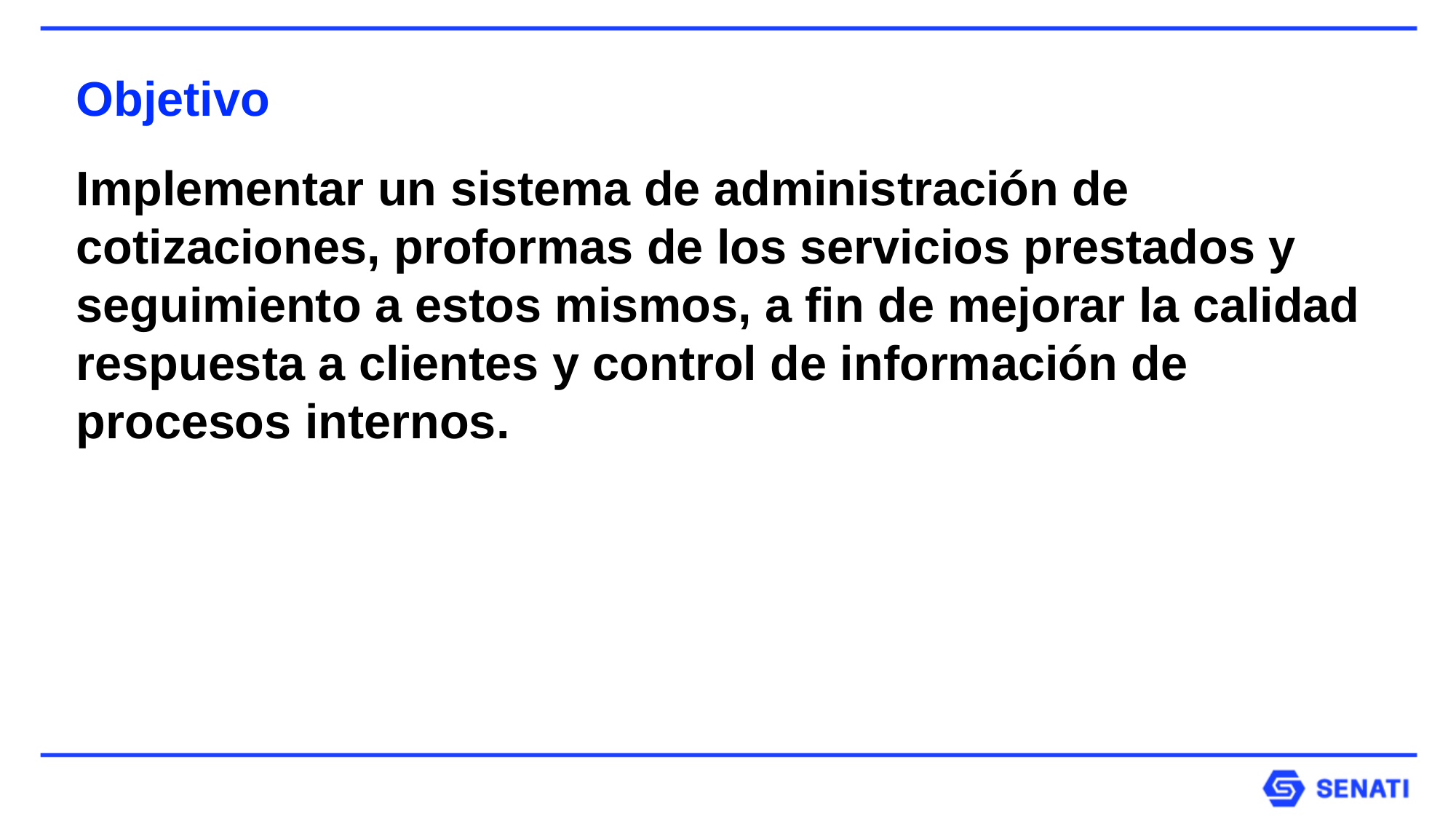

Objetivo
Implementar un sistema de administración de cotizaciones, proformas de los servicios prestados y seguimiento a estos mismos, a fin de mejorar la calidad respuesta a clientes y control de información de procesos internos.